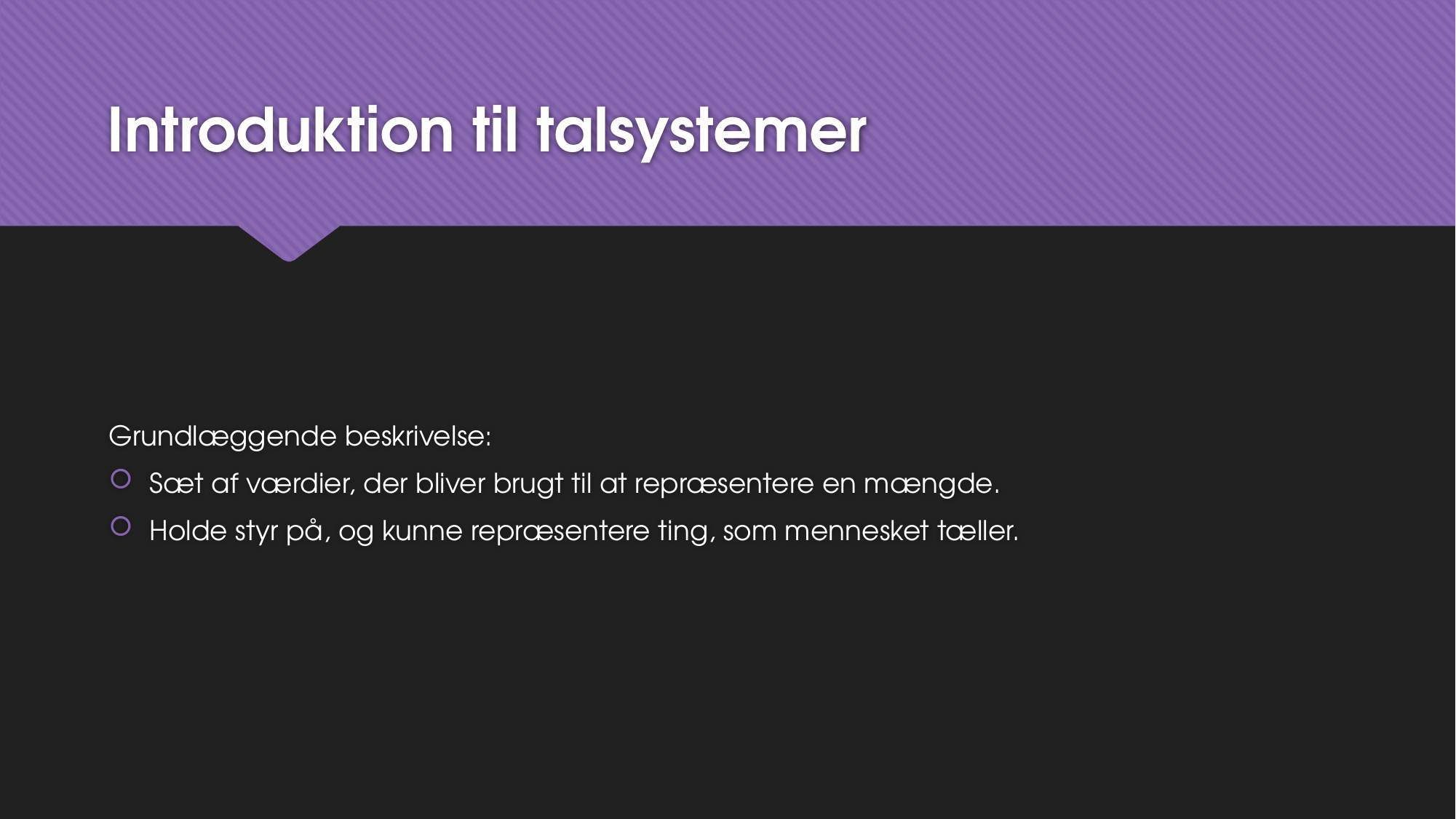

# Introduktion til talsystemer
Grundlæggende beskrivelse:
Sæt af værdier, der bliver brugt til at repræsentere en mængde.
Holde styr på, og kunne repræsentere ting, som mennesket tæller.